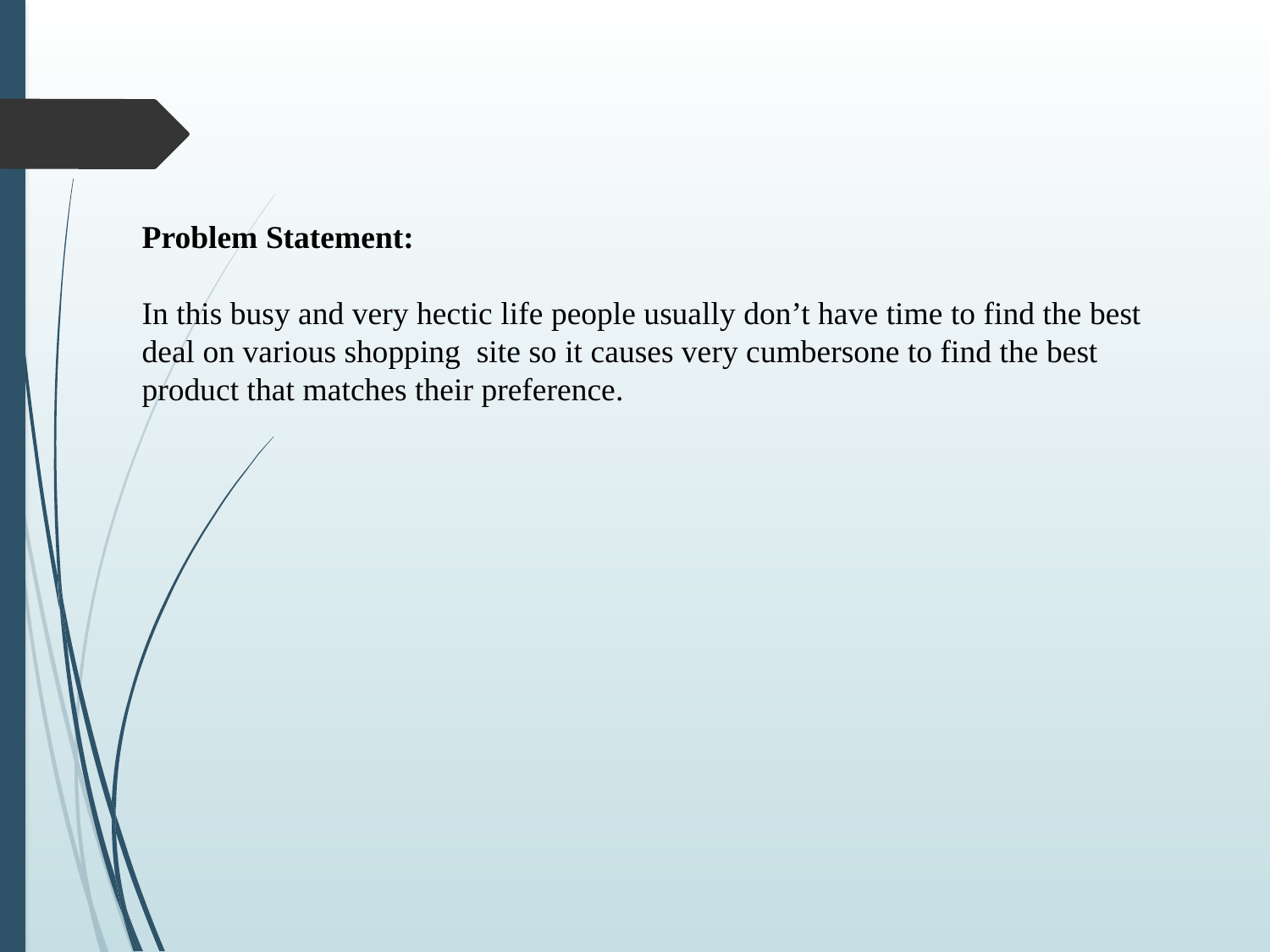

Problem Statement:

In this busy and very hectic life people usually don’t have time to find the best deal on various shopping  site so it causes very cumbersone to find the best product that matches their preference.